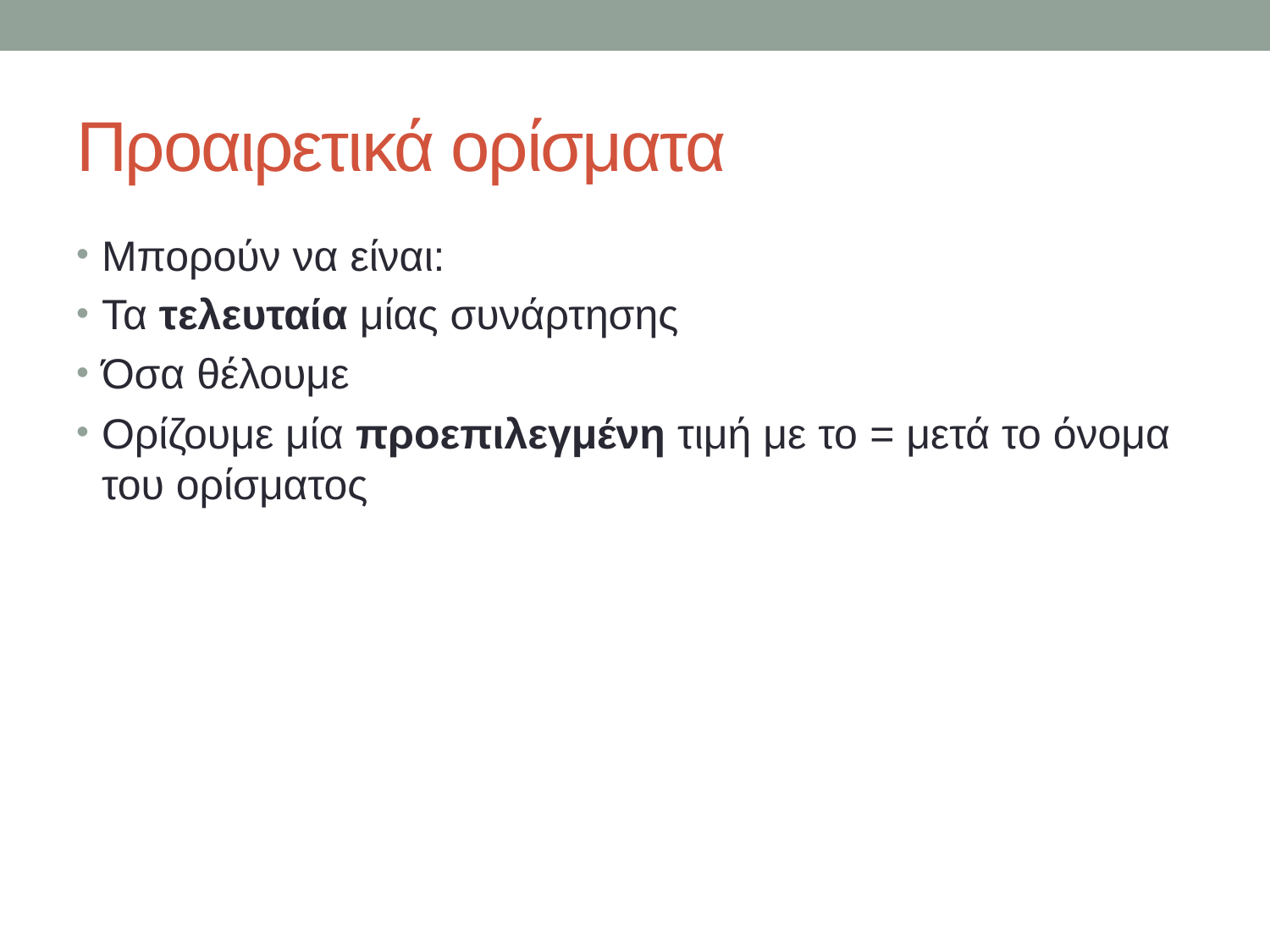

# Προαιρετικά ορίσματα
Μπορούν να είναι:
Τα τελευταία μίας συνάρτησης
Όσα θέλουμε
Ορίζουμε μία προεπιλεγμένη τιμή με το = μετά το όνομα του ορίσματος